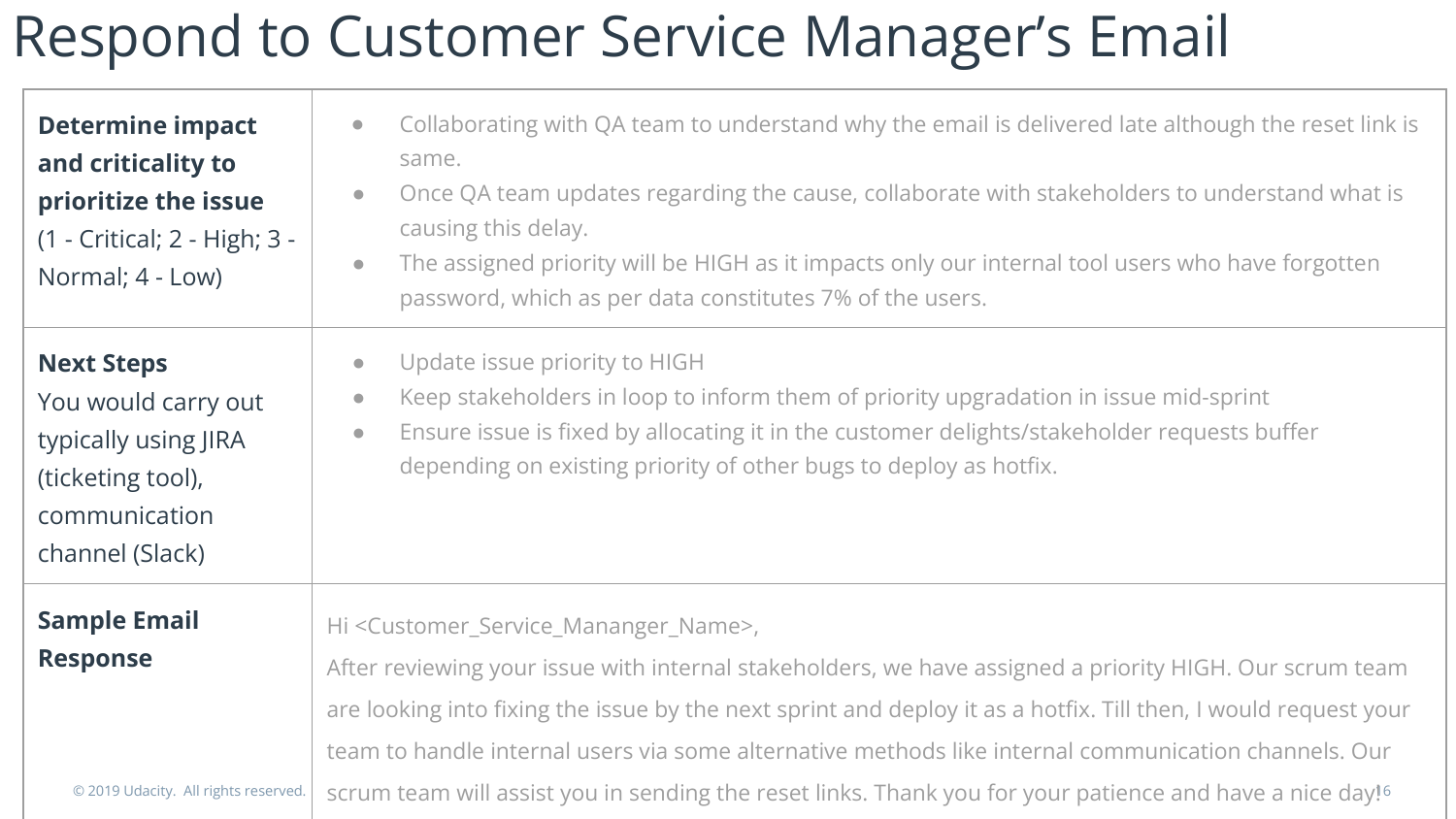

Respond to Customer Service Manager’s Email
| Determine impact and criticality to prioritize the issue (1 - Critical; 2 - High; 3 - Normal; 4 - Low) | Collaborating with QA team to understand why the email is delivered late although the reset link is same. Once QA team updates regarding the cause, collaborate with stakeholders to understand what is causing this delay. The assigned priority will be HIGH as it impacts only our internal tool users who have forgotten password, which as per data constitutes 7% of the users. |
| --- | --- |
| Next Steps You would carry out typically using JIRA (ticketing tool), communication channel (Slack) | Update issue priority to HIGH Keep stakeholders in loop to inform them of priority upgradation in issue mid-sprint Ensure issue is fixed by allocating it in the customer delights/stakeholder requests buffer depending on existing priority of other bugs to deploy as hotfix. |
| Sample Email Response | Hi <Customer\_Service\_Mananger\_Name>, After reviewing your issue with internal stakeholders, we have assigned a priority HIGH. Our scrum team are looking into fixing the issue by the next sprint and deploy it as a hotfix. Till then, I would request your team to handle internal users via some alternative methods like internal communication channels. Our scrum team will assist you in sending the reset links. Thank you for your patience and have a nice day! |
© 2019 Udacity.  All rights reserved.
16